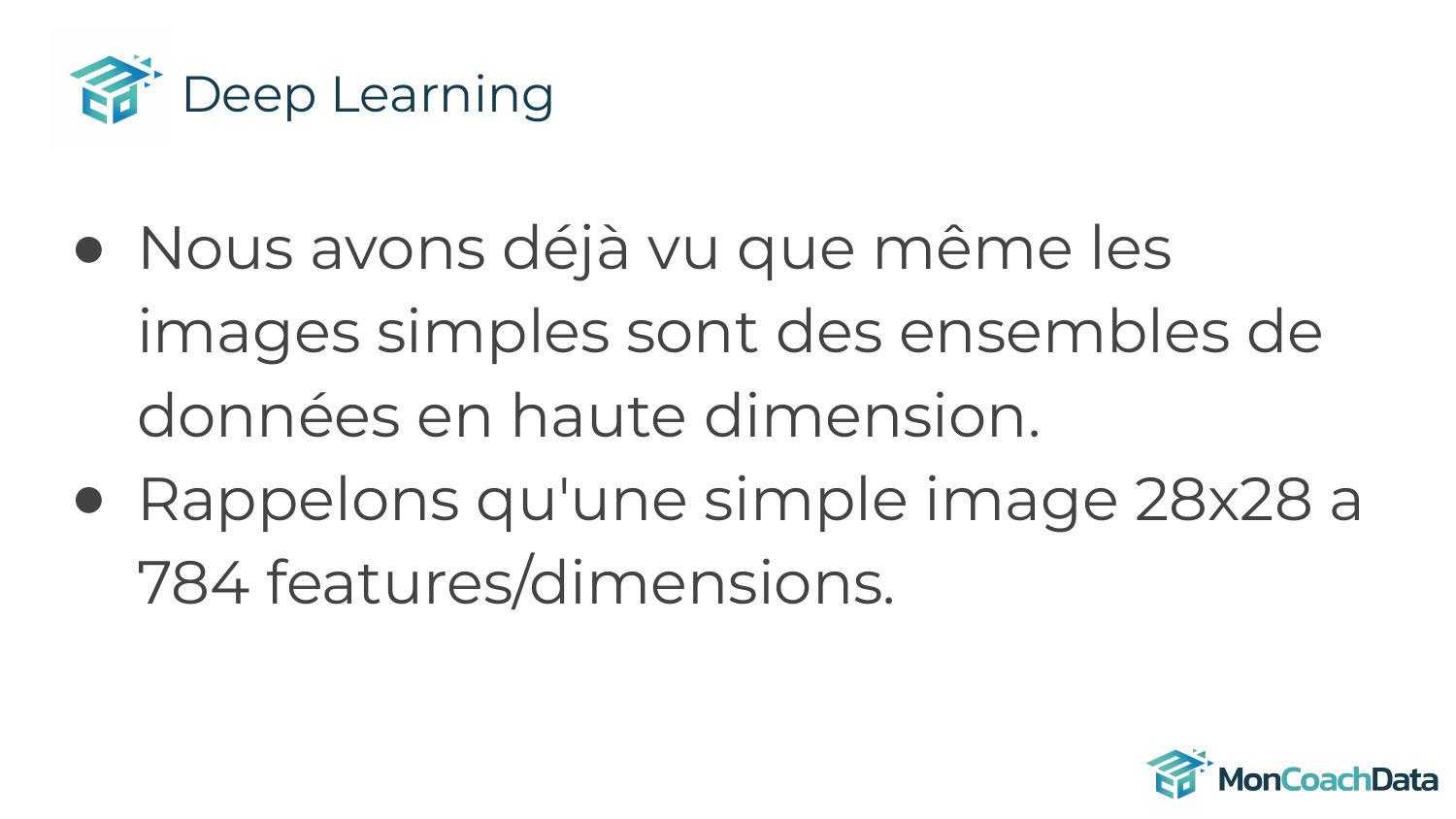

# Deep Learning
Nous avons déjà vu que même les images simples sont des ensembles de données en haute dimension.
Rappelons qu'une simple image 28x28 a 784 features/dimensions.